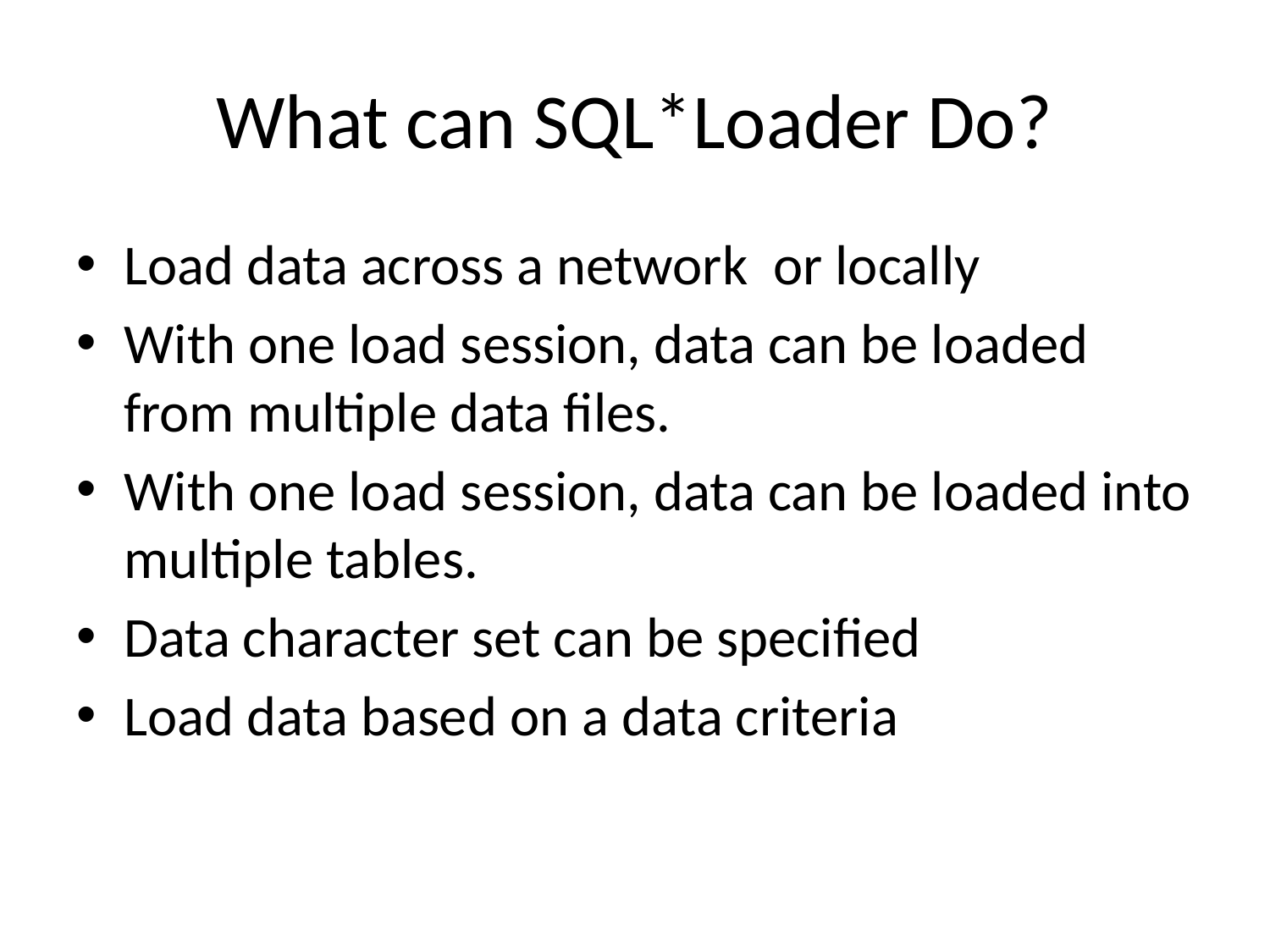

# What can SQL*Loader Do?
Load data across a network  or locally
With one load session, data can be loaded from multiple data files.
With one load session, data can be loaded into multiple tables.
Data character set can be specified
Load data based on a data criteria